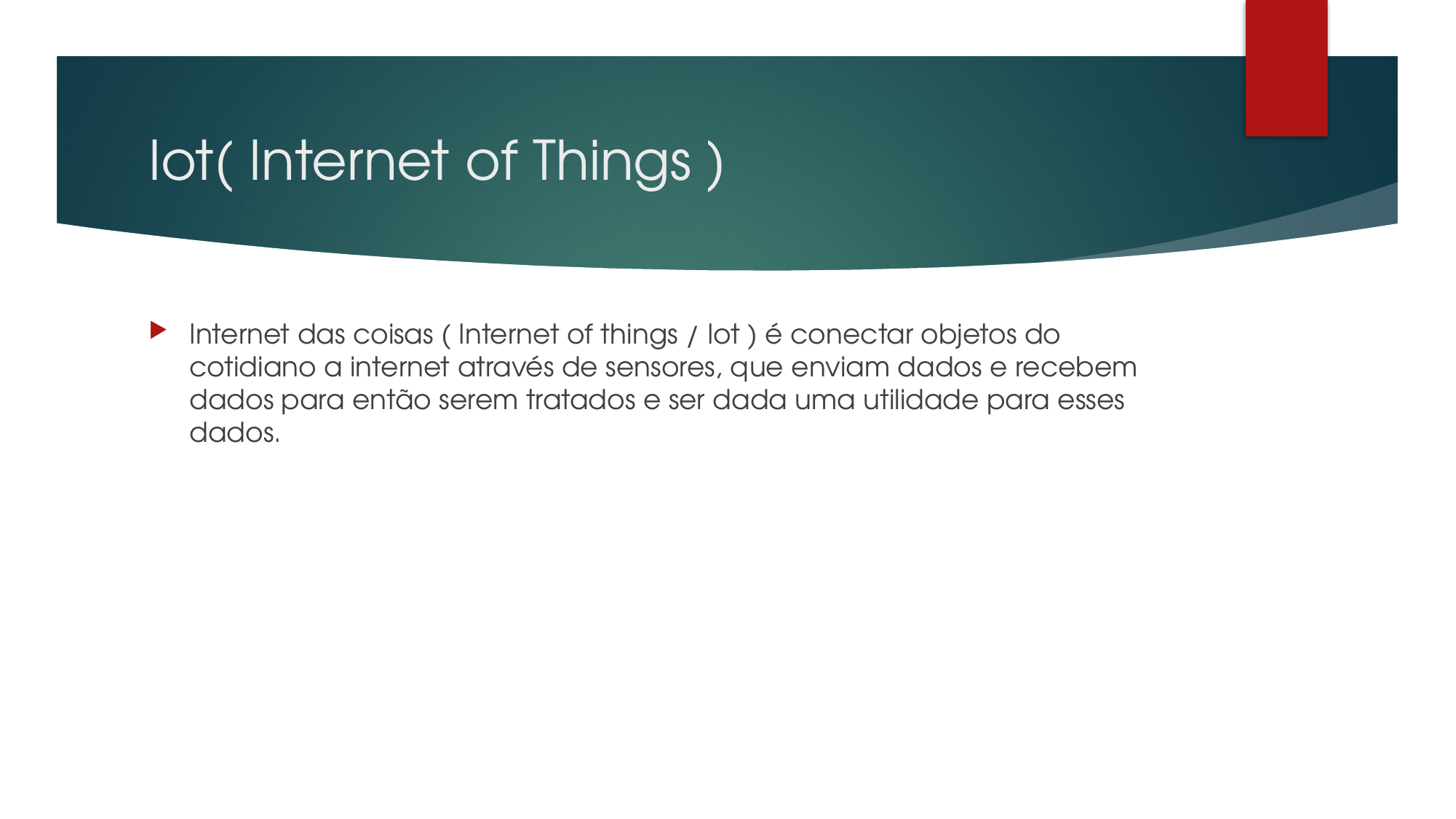

# Iot( Internet of Things )
Internet das coisas ( Internet of things / Iot ) é conectar objetos do cotidiano a internet através de sensores, que enviam dados e recebem dados para então serem tratados e ser dada uma utilidade para esses dados.